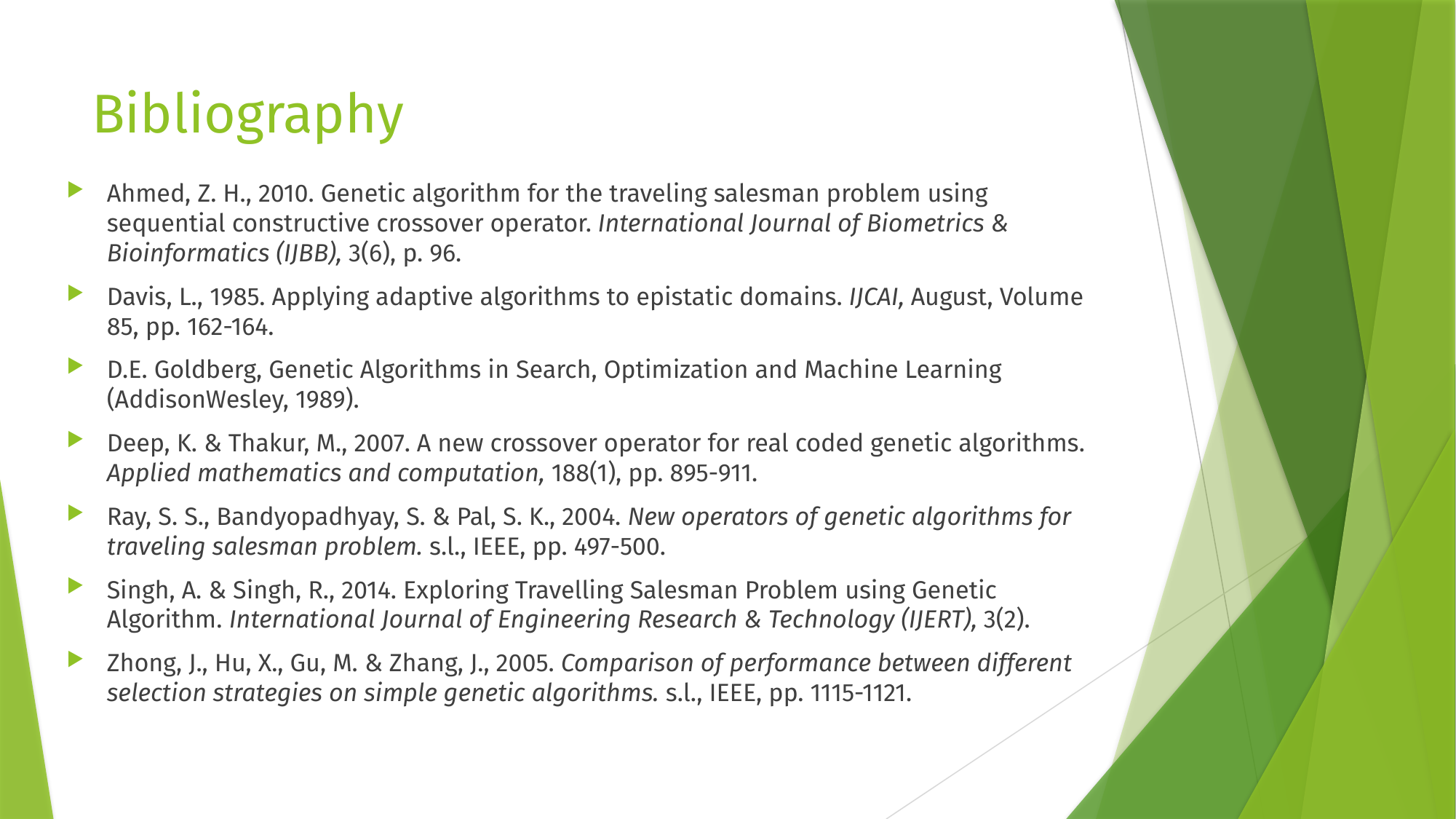

# Bibliography
Ahmed, Z. H., 2010. Genetic algorithm for the traveling salesman problem using sequential constructive crossover operator. International Journal of Biometrics & Bioinformatics (IJBB), 3(6), p. 96.
Davis, L., 1985. Applying adaptive algorithms to epistatic domains. IJCAI, August, Volume 85, pp. 162-164.
D.E. Goldberg, Genetic Algorithms in Search, Optimization and Machine Learning (AddisonWesley, 1989).
Deep, K. & Thakur, M., 2007. A new crossover operator for real coded genetic algorithms. Applied mathematics and computation, 188(1), pp. 895-911.
Ray, S. S., Bandyopadhyay, S. & Pal, S. K., 2004. New operators of genetic algorithms for traveling salesman problem. s.l., IEEE, pp. 497-500.
Singh, A. & Singh, R., 2014. Exploring Travelling Salesman Problem using Genetic Algorithm. International Journal of Engineering Research & Technology (IJERT), 3(2).
Zhong, J., Hu, X., Gu, M. & Zhang, J., 2005. Comparison of performance between different selection strategies on simple genetic algorithms. s.l., IEEE, pp. 1115-1121.